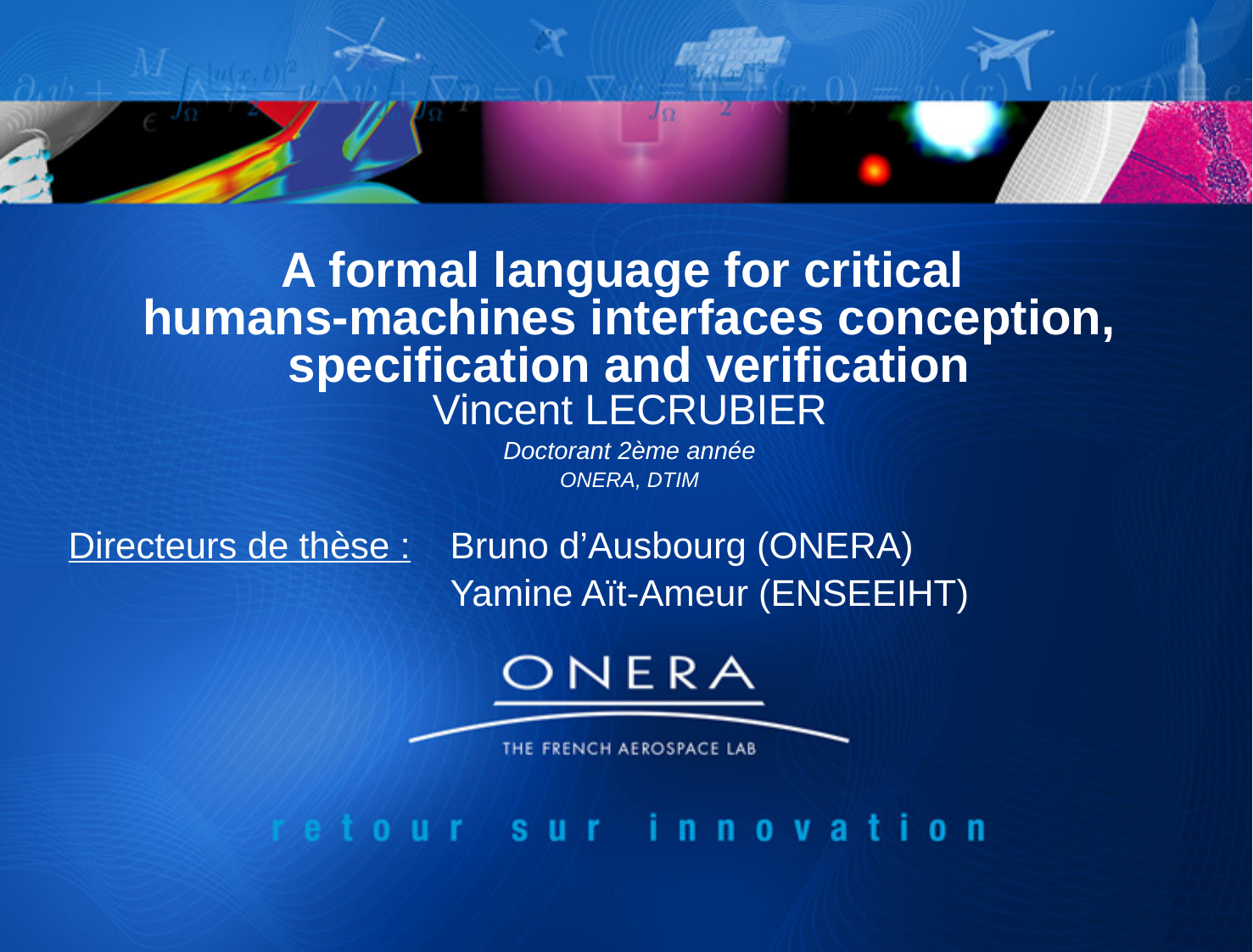

# A formal language for critical humans-machines interfaces conception, specification and verification
Vincent LECRUBIER
Doctorant 2ème année
ONERA, DTIM

Directeurs de thèse : 	Bruno d’Ausbourg (ONERA)
			Yamine Aït-Ameur (ENSEEIHT)